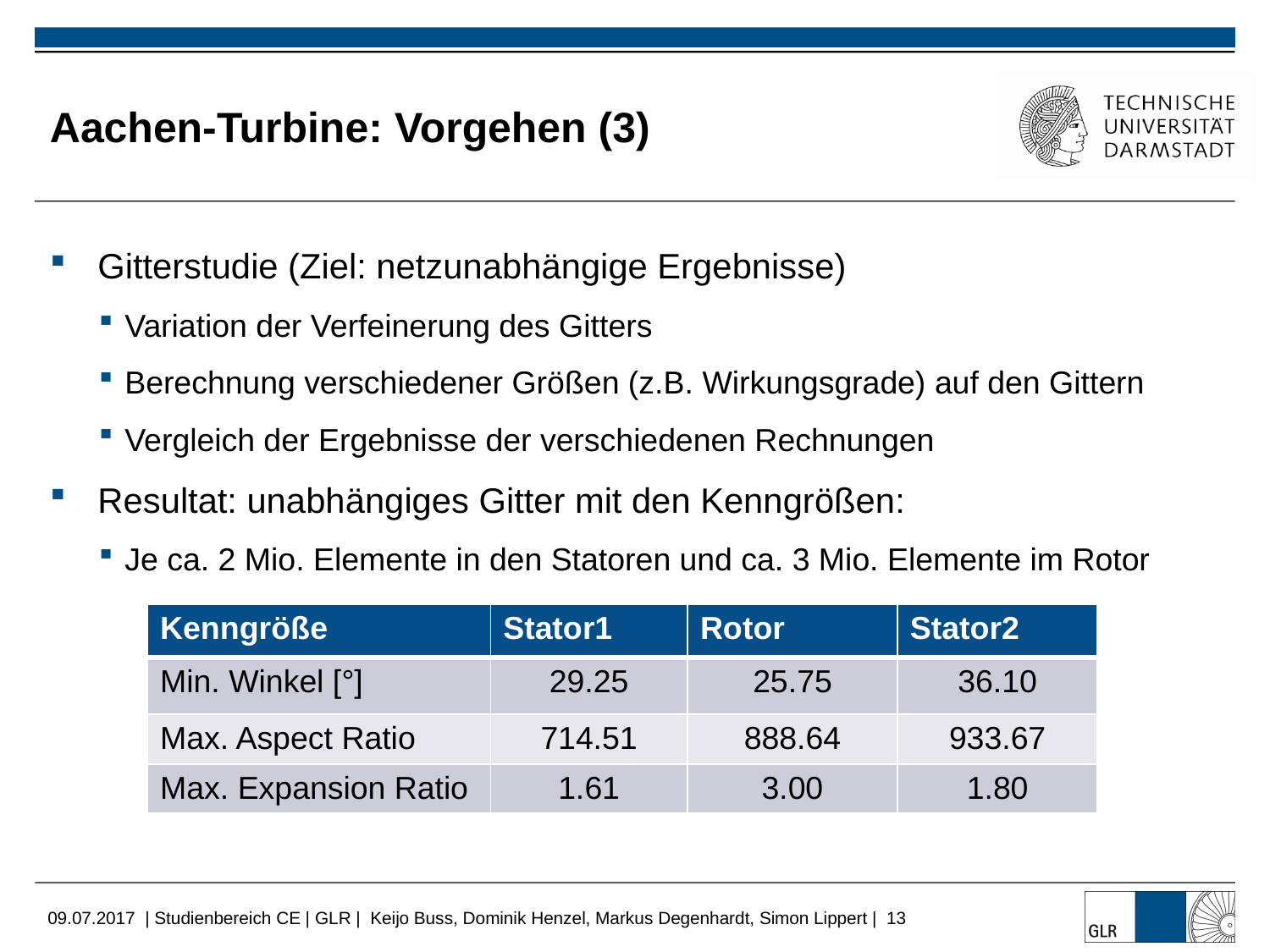

# Aachen-Turbine: Vorgehen (3)
Gitterstudie (Ziel: netzunabhängige Ergebnisse)
Variation der Verfeinerung des Gitters
Berechnung verschiedener Größen (z.B. Wirkungsgrade) auf den Gittern
Vergleich der Ergebnisse der verschiedenen Rechnungen
Resultat: unabhängiges Gitter mit den Kenngrößen:
Je ca. 2 Mio. Elemente in den Statoren und ca. 3 Mio. Elemente im Rotor

| Kenngröße | Stator1 | Rotor | Stator2 |
| --- | --- | --- | --- |
| Min. Winkel [°] | 29.25 | 25.75 | 36.10 |
| Max. Aspect Ratio | 714.51 | 888.64 | 933.67 |
| Max. Expansion Ratio | 1.61 | 3.00 | 1.80 |